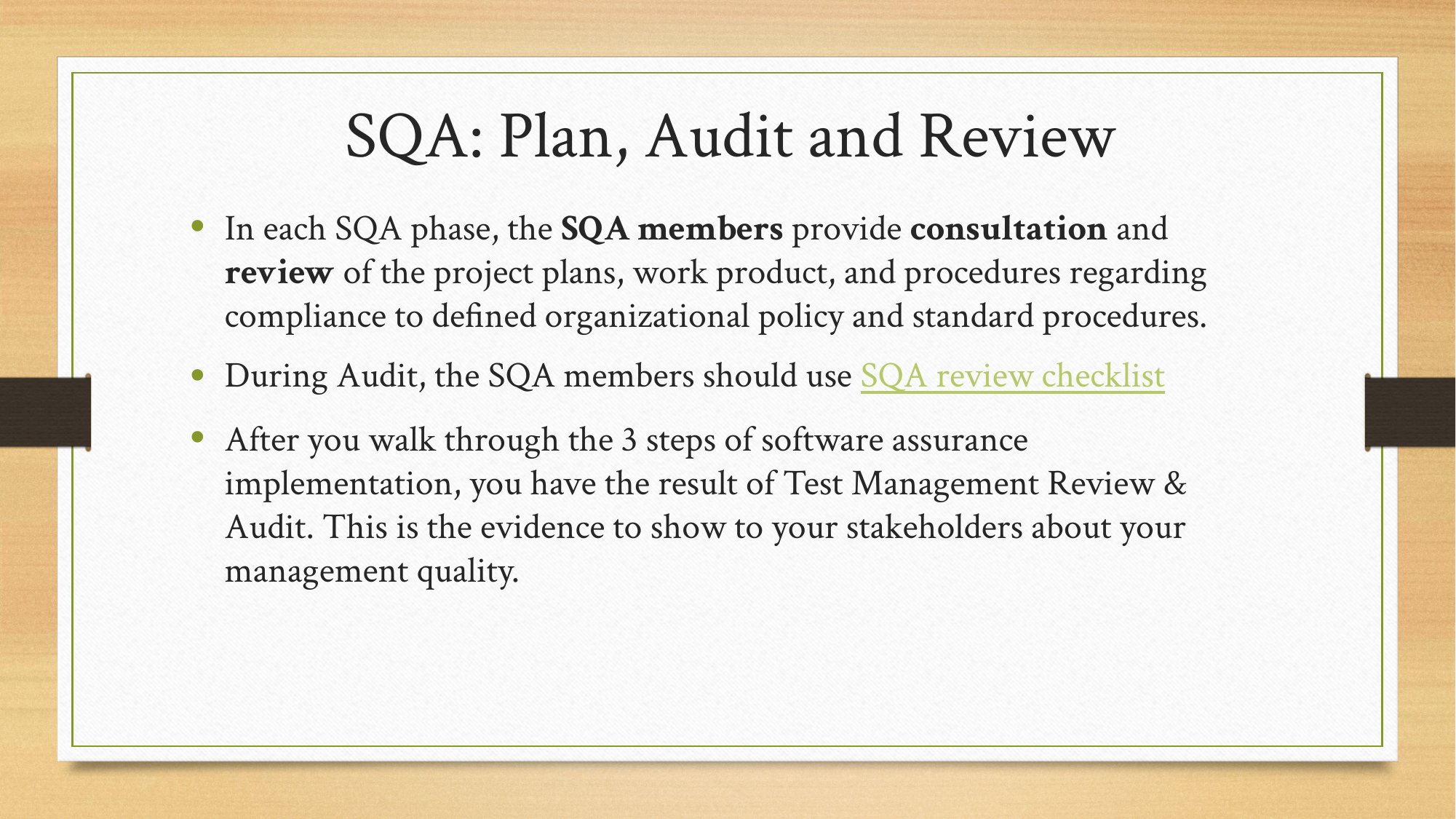

SQA: Plan, Audit and Review
In each SQA phase, the SQA members provide consultation and review of the project plans, work product, and procedures regarding compliance to defined organizational policy and standard procedures.
During Audit, the SQA members should use SQA review checklist
After you walk through the 3 steps of software assurance implementation, you have the result of Test Management Review & Audit. This is the evidence to show to your stakeholders about your management quality.